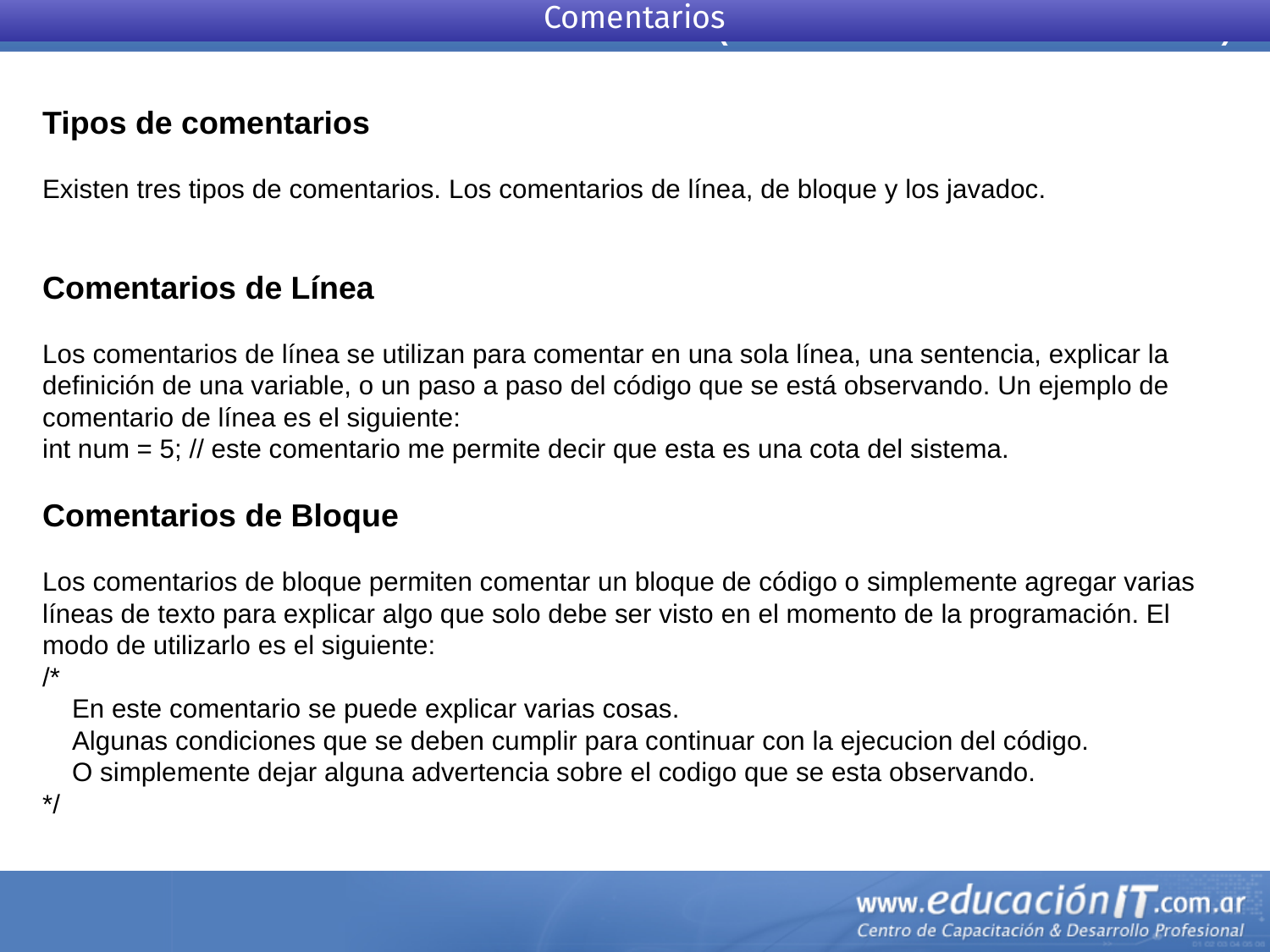

Comentarios
Tipos de comentarios

Existen tres tipos de comentarios. Los comentarios de línea, de bloque y los javadoc.

Comentarios de Línea

Los comentarios de línea se utilizan para comentar en una sola línea, una sentencia, explicar la definición de una variable, o un paso a paso del código que se está observando. Un ejemplo de comentario de línea es el siguiente:
int num = 5; // este comentario me permite decir que esta es una cota del sistema.

Comentarios de Bloque

Los comentarios de bloque permiten comentar un bloque de código o simplemente agregar varias líneas de texto para explicar algo que solo debe ser visto en el momento de la programación. El modo de utilizarlo es el siguiente:
/*
    En este comentario se puede explicar varias cosas.
    Algunas condiciones que se deben cumplir para continuar con la ejecucion del código.
    O simplemente dejar alguna advertencia sobre el codigo que se esta observando.
*/